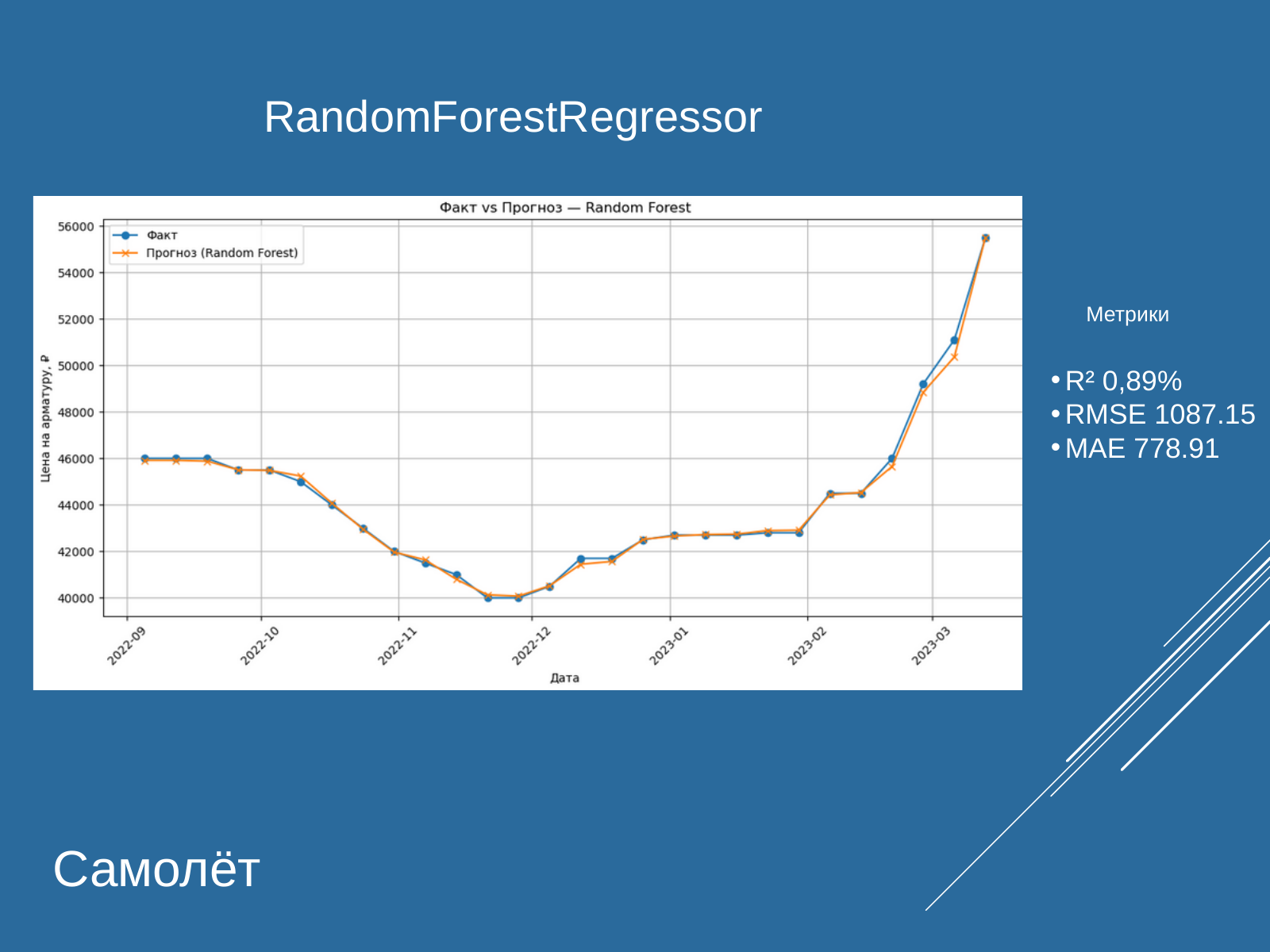

RandomForestRegressor

Метрики

R² 0,89%
RMSE 1087.15
MAE 778.91

Самолёт